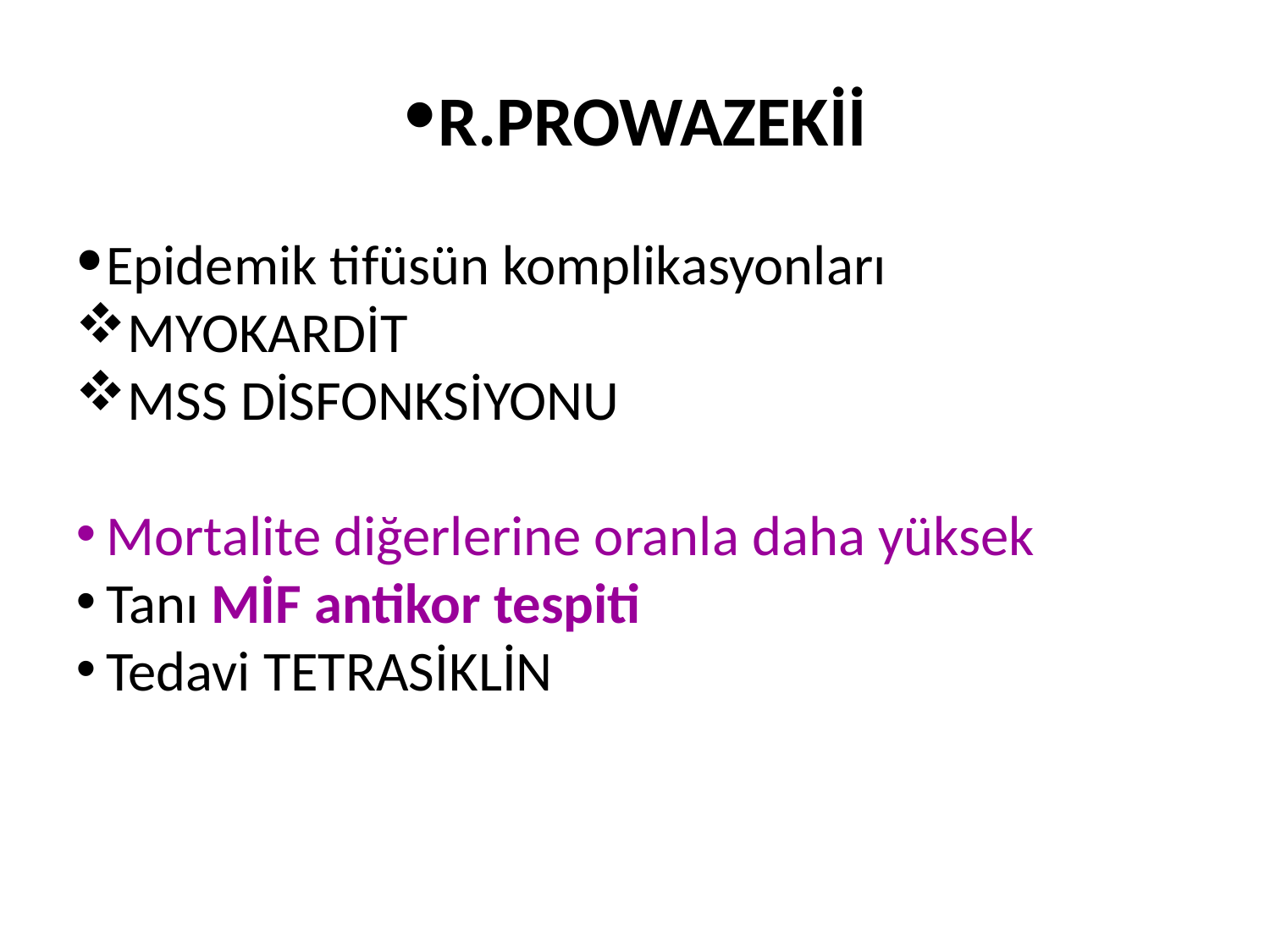

R.PROWAZEKİİ
Epidemik tifüsün komplikasyonları
MYOKARDİT
MSS DİSFONKSİYONU

Mortalite diğerlerine oranla daha yüksek
Tanı MİF antikor tespiti
Tedavi TETRASİKLİN